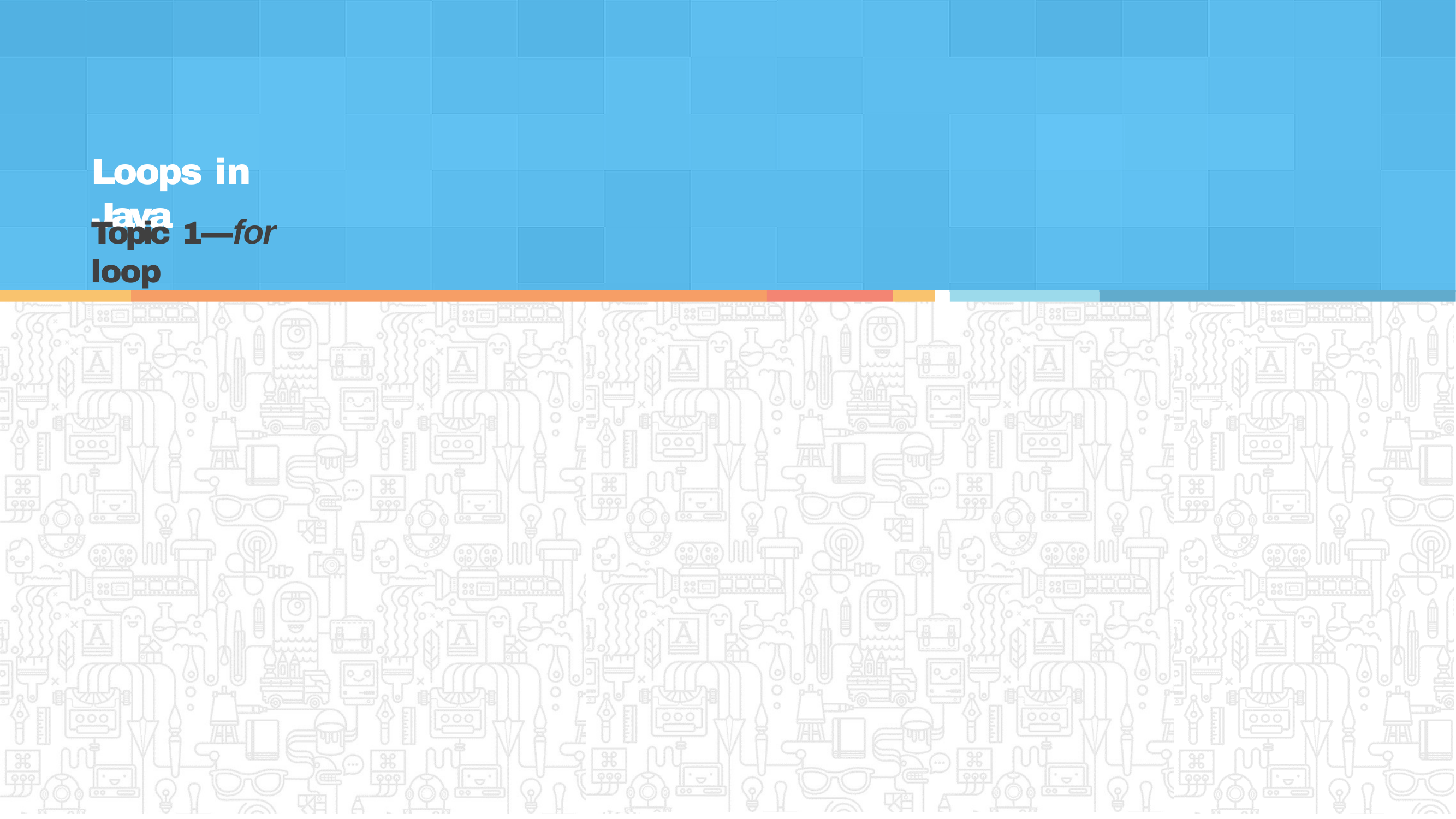

# Loops in Java
Topic 1—for loop